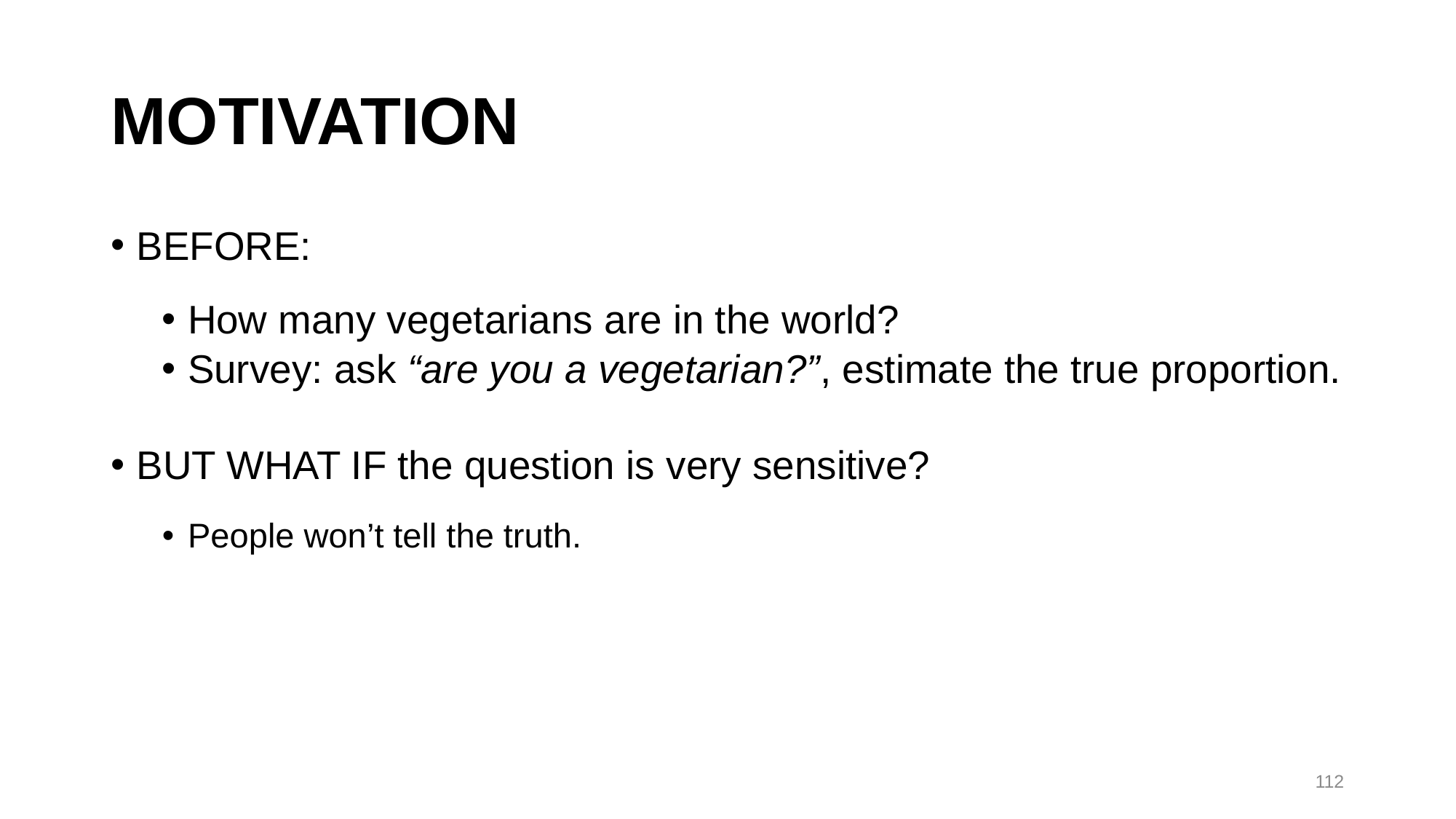

# MOTIVATION
BEFORE:

How many vegetarians are in the world?
Survey: ask “are you a vegetarian?”, estimate the true proportion.

BUT WHAT IF the question is very sensitive?

People won’t tell the truth.

EXAMPLE: Do you find this course boring?

How do I find out what my students actually think?
112